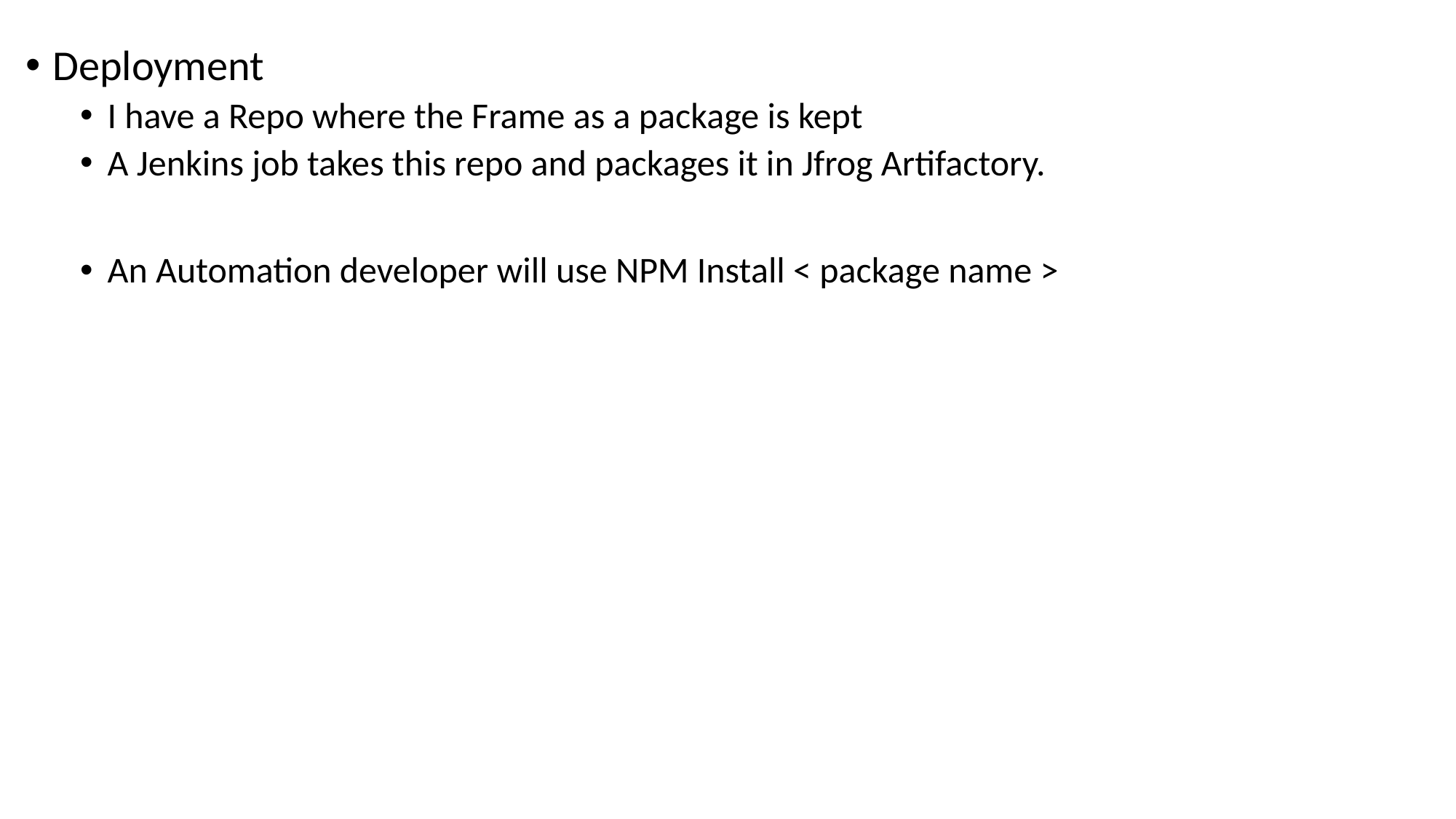

Deployment
I have a Repo where the Frame as a package is kept
A Jenkins job takes this repo and packages it in Jfrog Artifactory.

An Automation developer will use NPM Install < package name >